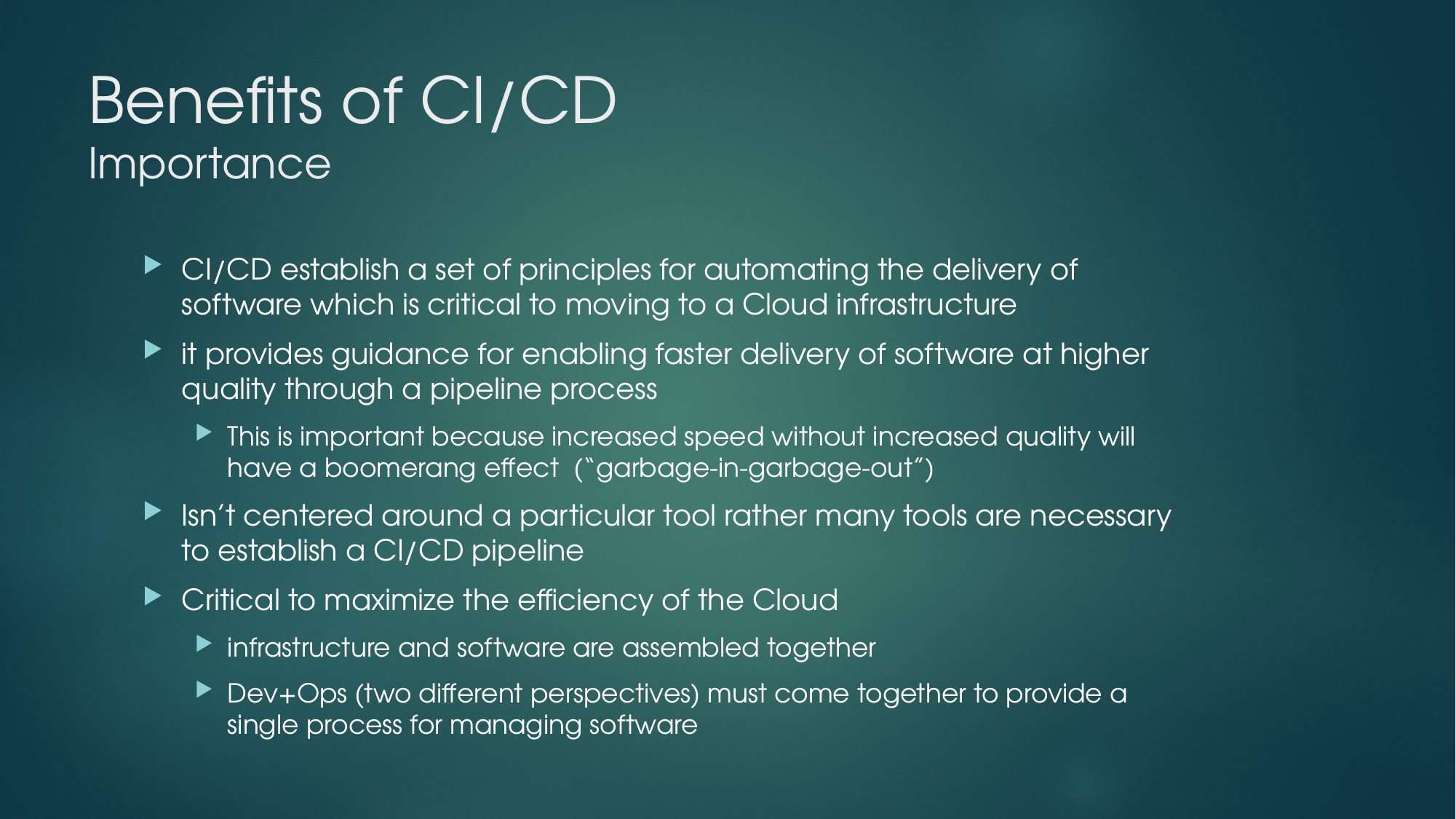

# Benefits of CI/CD Importance
CI/CD establish a set of principles for automating the delivery of software which is critical to moving to a Cloud infrastructure
it provides guidance for enabling faster delivery of software at higher quality through a pipeline process
This is important because increased speed without increased quality will have a boomerang effect  (“garbage-in-garbage-out”)
Isn’t centered around a particular tool rather many tools are necessary to establish a CI/CD pipeline
Critical to maximize the efficiency of the Cloud
infrastructure and software are assembled together
Dev+Ops (two different perspectives) must come together to provide a single process for managing software